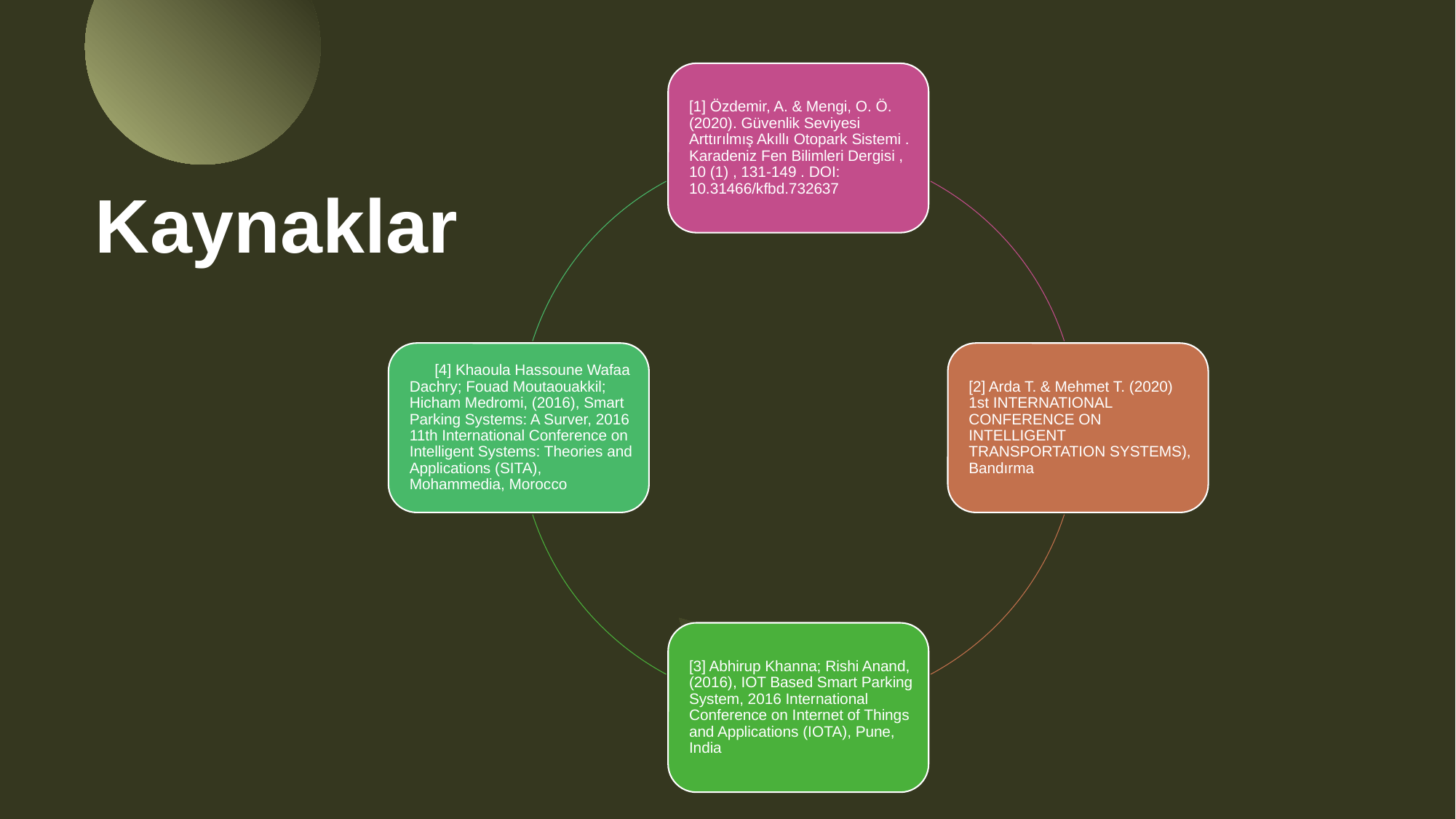

[1] Özdemir, A. & Mengi, O. Ö. (2020). Güvenlik Seviyesi Arttırılmış Akıllı Otopark Sistemi . Karadeniz Fen Bilimleri Dergisi , 10 (1) , 131-149 . DOI: 10.31466/kfbd.732637
[2] Arda T. & Mehmet T. (2020) 1st INTERNATIONAL CONFERENCE ON INTELLIGENT TRANSPORTATION SYSTEMS), Bandırma
[3] Abhirup Khanna; Rishi Anand, (2016), IOT Based Smart Parking System, 2016 International Conference on Internet of Things and Applications (IOTA), Pune, India
      [4] Khaoula Hassoune Wafaa Dachry; Fouad Moutaouakkil; Hicham Medromi, (2016), Smart Parking Systems: A Surver, 2016 11th International Conference on Intelligent Systems: Theories and Applications (SITA), Mohammedia, Morocco

Kaynaklar